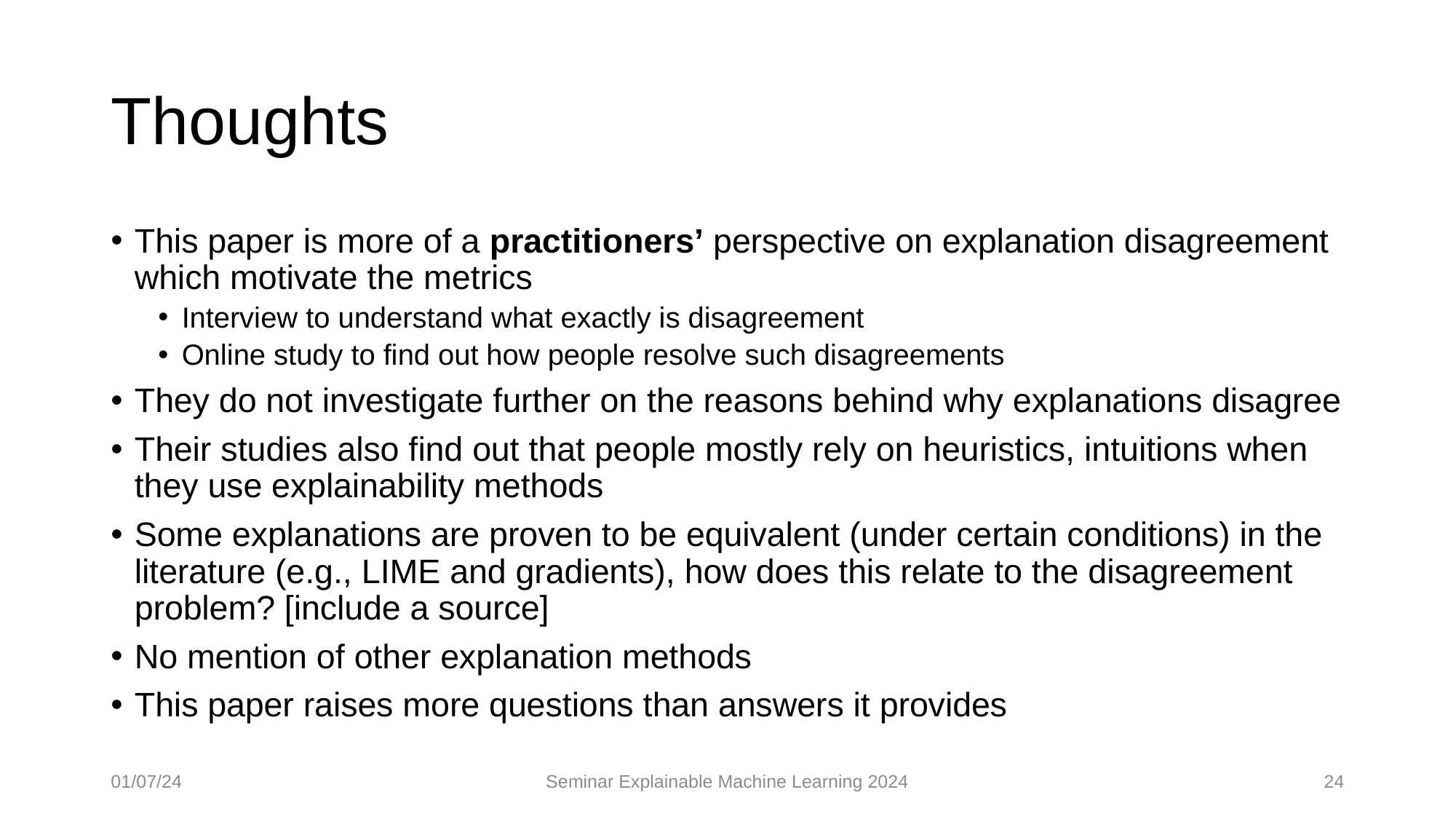

# Thoughts
This paper is more of a practitioners’ perspective on explanation disagreement which motivate the metrics
Interview to understand what exactly is disagreement
Online study to find out how people resolve such disagreements
They do not investigate further on the reasons behind why explanations disagree
Their studies also find out that people mostly rely on heuristics, intuitions when they use explainability methods
Some explanations are proven to be equivalent (under certain conditions) in the literature (e.g., LIME and gradients), how does this relate to the disagreement problem? [include a source]
No mention of other explanation methods
This paper raises more questions than answers it provides
01/07/24
Seminar Explainable Machine Learning 2024
24